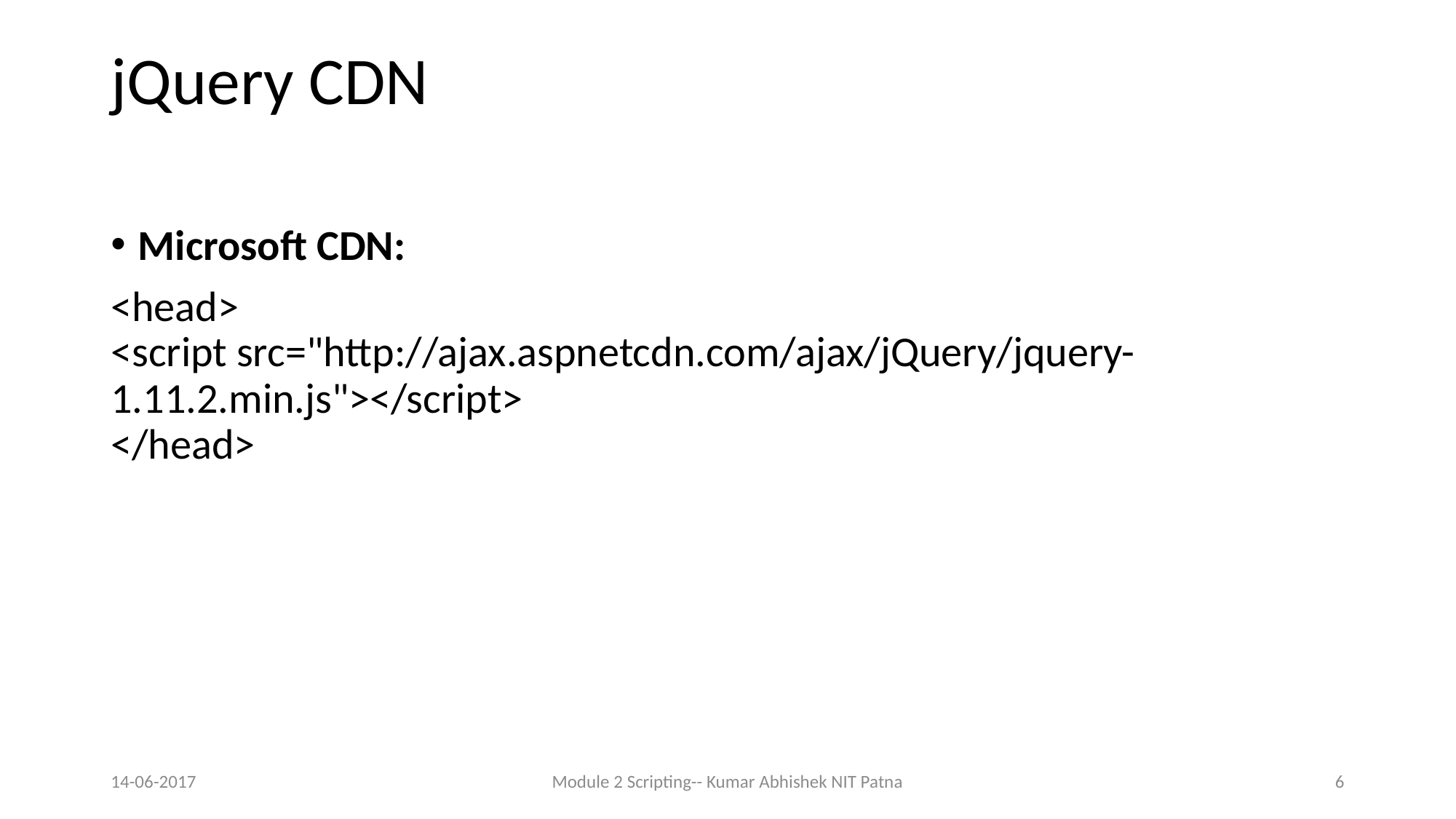

# jQuery CDN
Microsoft CDN:
<head>
<script src="http://ajax.aspnetcdn.com/ajax/jQuery/jquery-1.11.2.min.js"></script>
</head>

14-06-2017
Module 2 Scripting-- Kumar Abhishek NIT Patna
6